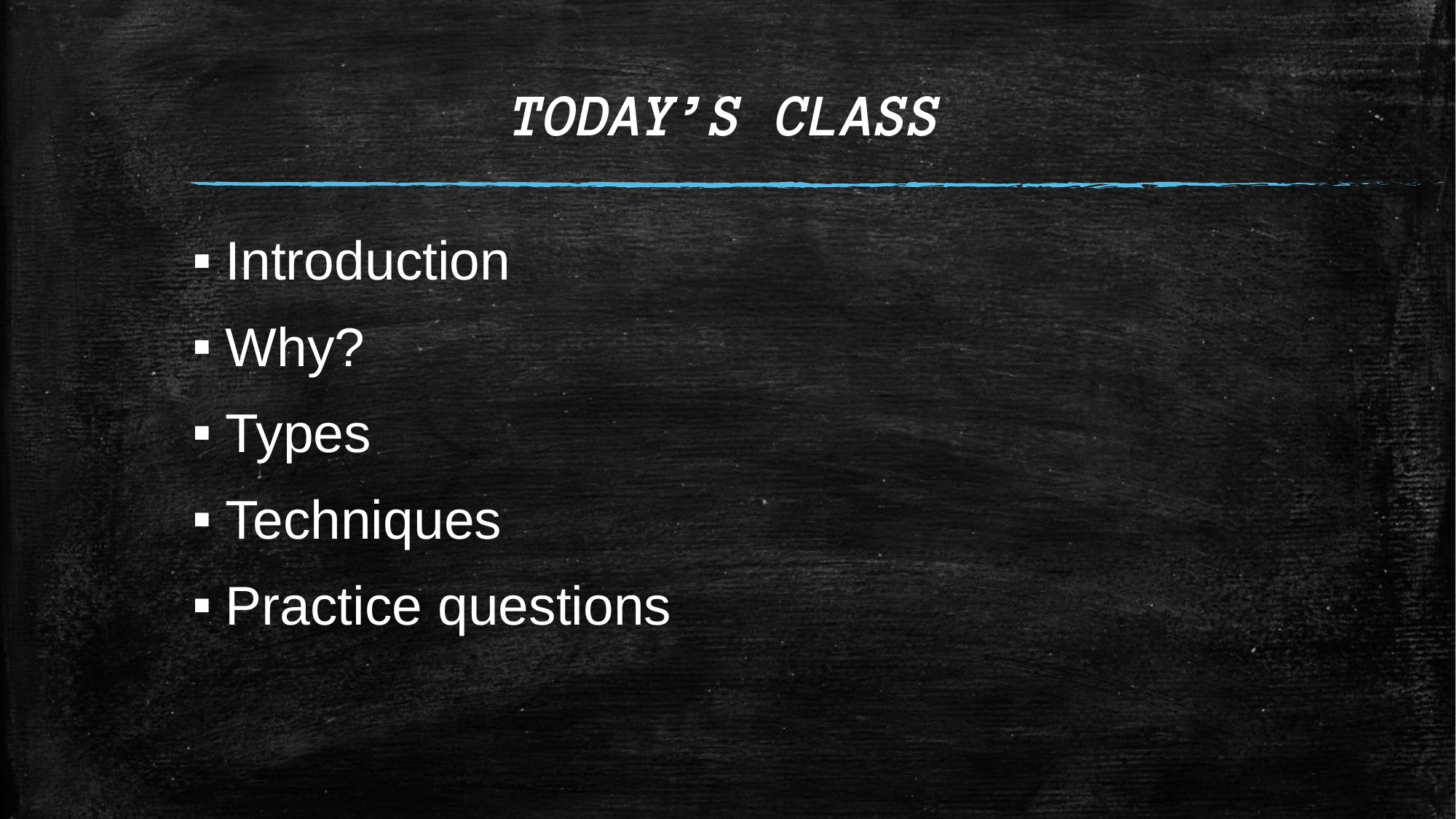

# TODAY’S CLASS
Introduction
Why?
Types
Techniques
Practice questions